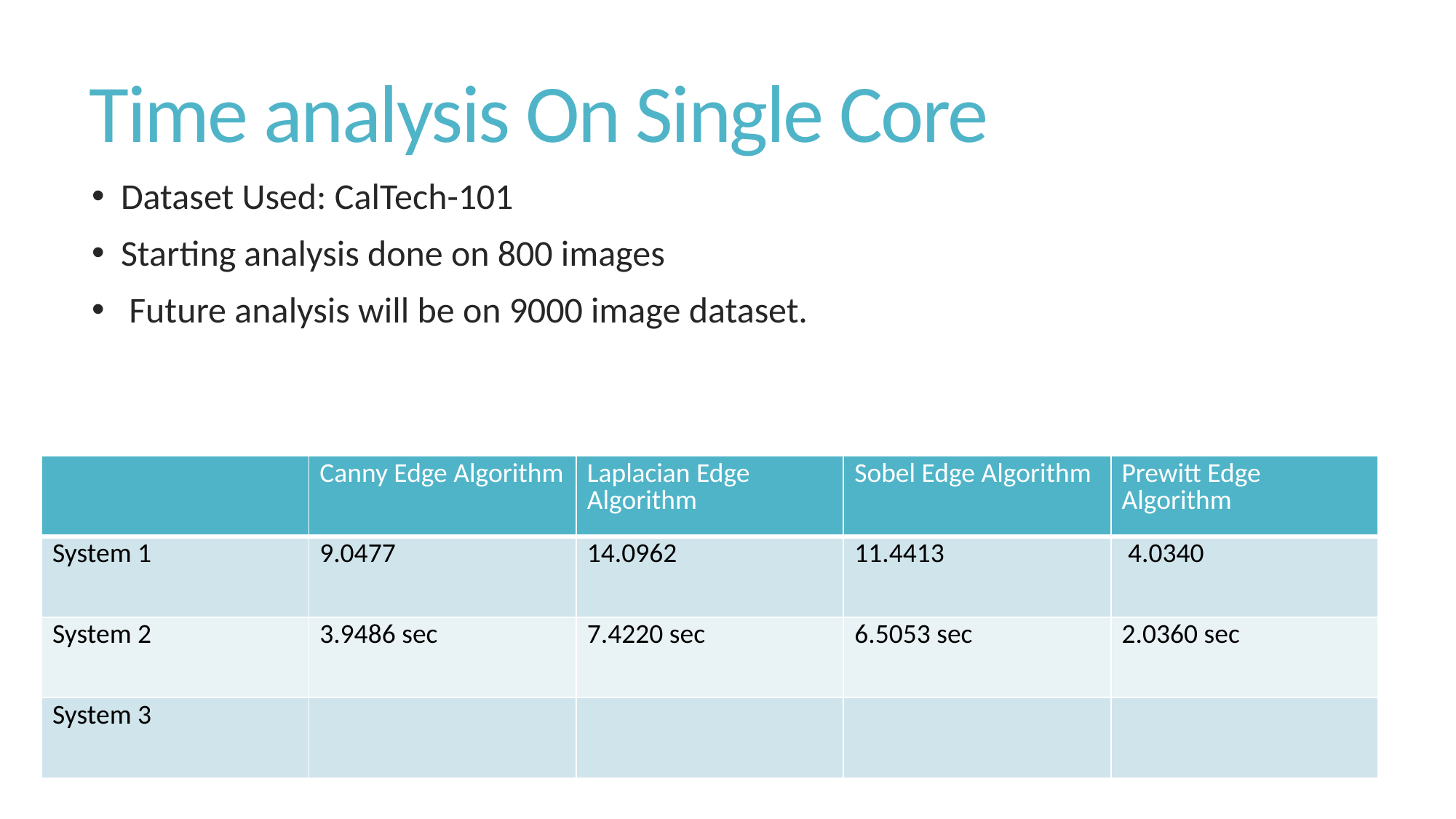

# Time analysis On Single Core
  Dataset Used: CalTech-101
  Starting analysis done on 800 images
   Future analysis will be on 9000 image dataset.
|  | Canny Edge Algorithm | Laplacian Edge Algorithm | Sobel Edge Algorithm | Prewitt Edge Algorithm |
| --- | --- | --- | --- | --- |
| System 1 | 9.0477 | 14.0962 | 11.4413 | 4.0340 |
| System 2 | 3.9486 sec | 7.4220 sec | 6.5053 sec | 2.0360 sec |
| System 3 |  |  |  |  |